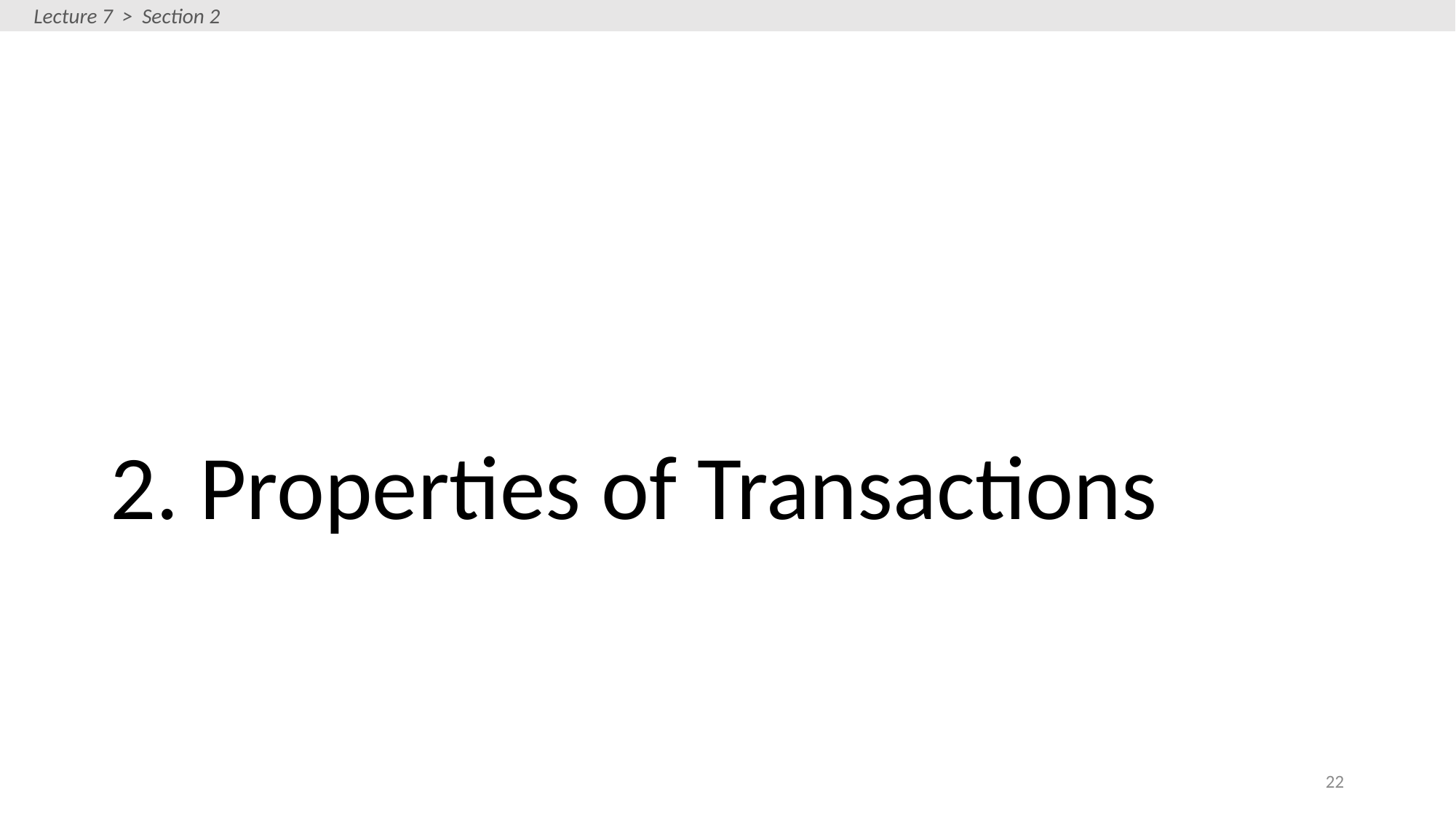

Lecture 7  >  Section 2
# 2. Properties of Transactions
22